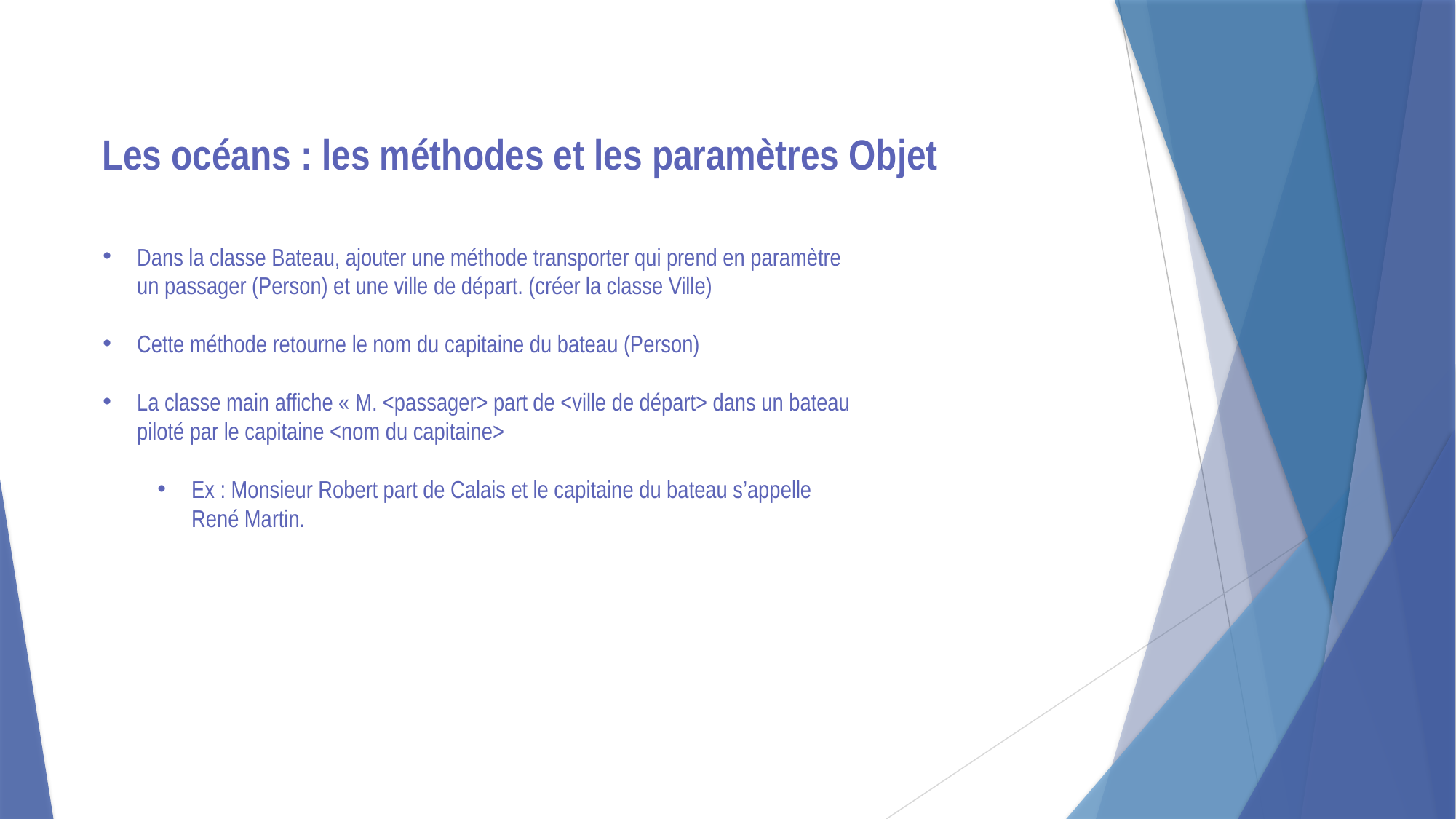

Les océans : les méthodes et les paramètres Objet
Dans la classe Bateau, ajouter une méthode transporter qui prend en paramètre un passager (Person) et une ville de départ. (créer la classe Ville)

Cette méthode retourne le nom du capitaine du bateau (Person)

La classe main affiche « M. <passager> part de <ville de départ> dans un bateau piloté par le capitaine <nom du capitaine>

Ex : Monsieur Robert part de Calais et le capitaine du bateau s’appelle René Martin.